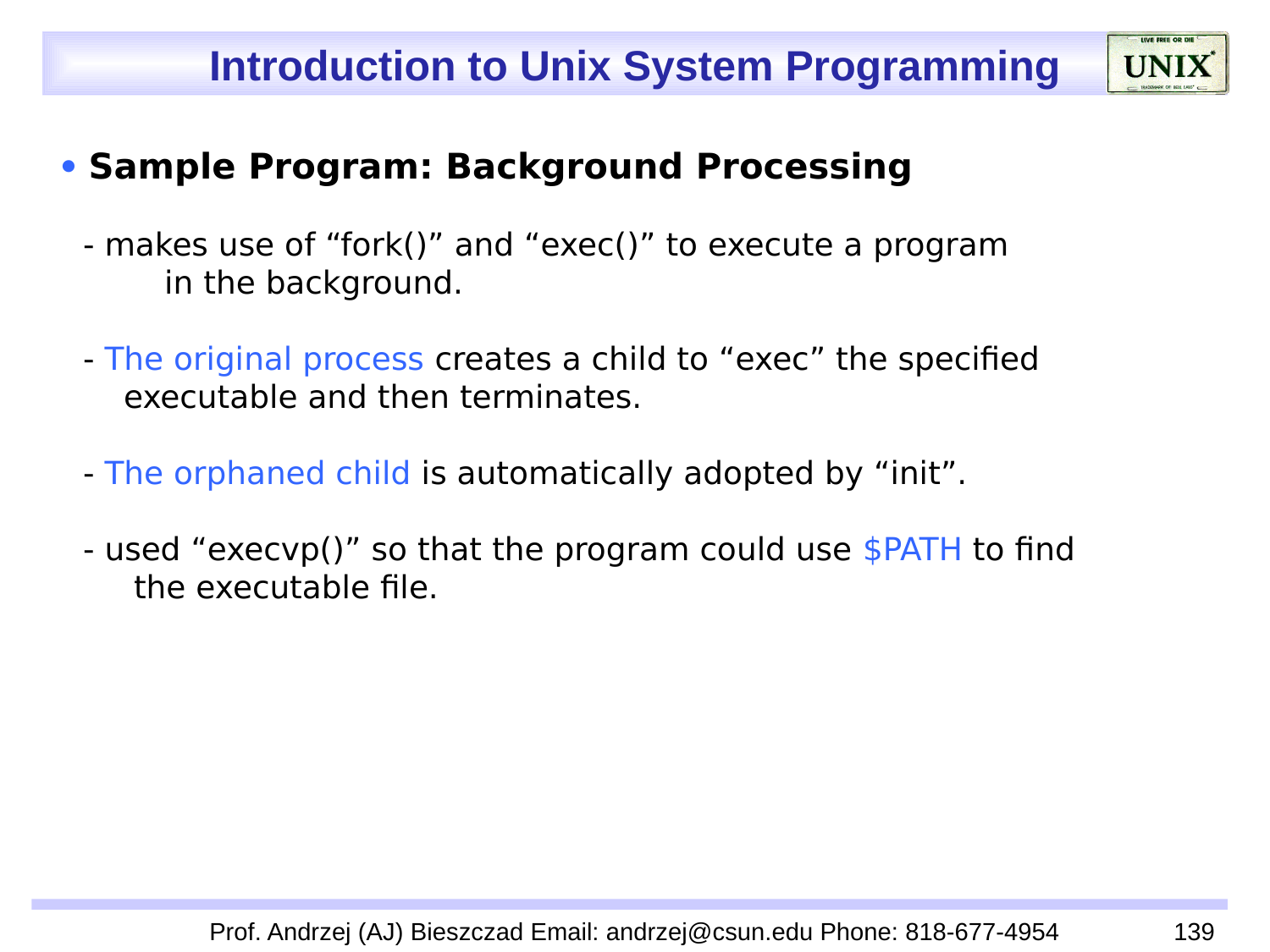

• Sample Program: Background Processing

  - makes use of “fork()” and “exec()” to execute a program
          in the background.

  - The original process creates a child to “exec” the specified
      executable and then terminates.

  - The orphaned child is automatically adopted by “init”.

  - used “execvp()” so that the program could use $PATH to find
       the executable file.
Prof. Andrzej (AJ) Bieszczad Email: andrzej@csun.edu Phone: 818-677-4954
139